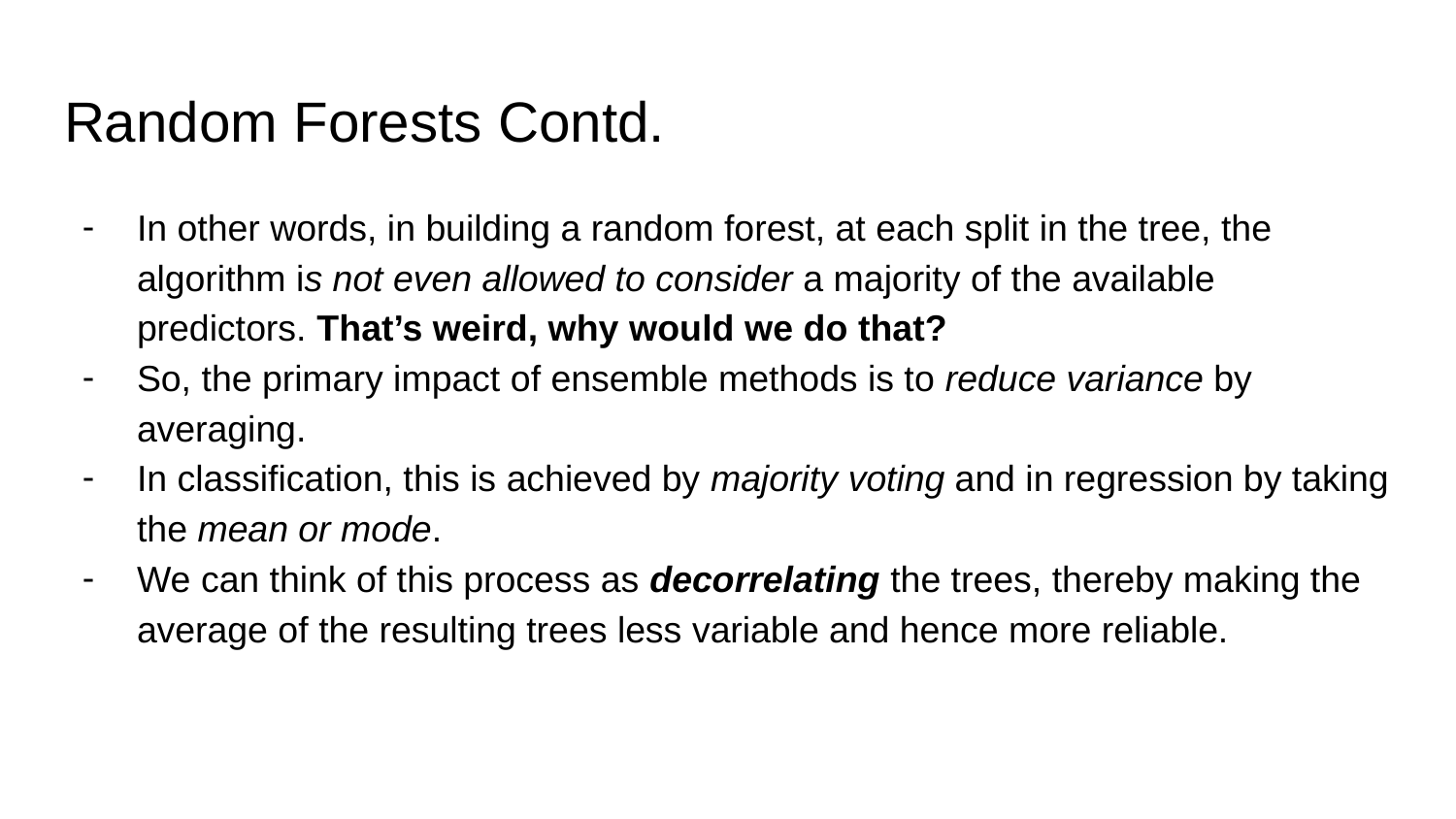

# Random Forests Contd.
In other words, in building a random forest, at each split in the tree, the algorithm is not even allowed to consider a majority of the available predictors. That’s weird, why would we do that?
So, the primary impact of ensemble methods is to reduce variance by averaging.
In classification, this is achieved by majority voting and in regression by taking the mean or mode.
We can think of this process as decorrelating the trees, thereby making the average of the resulting trees less variable and hence more reliable.